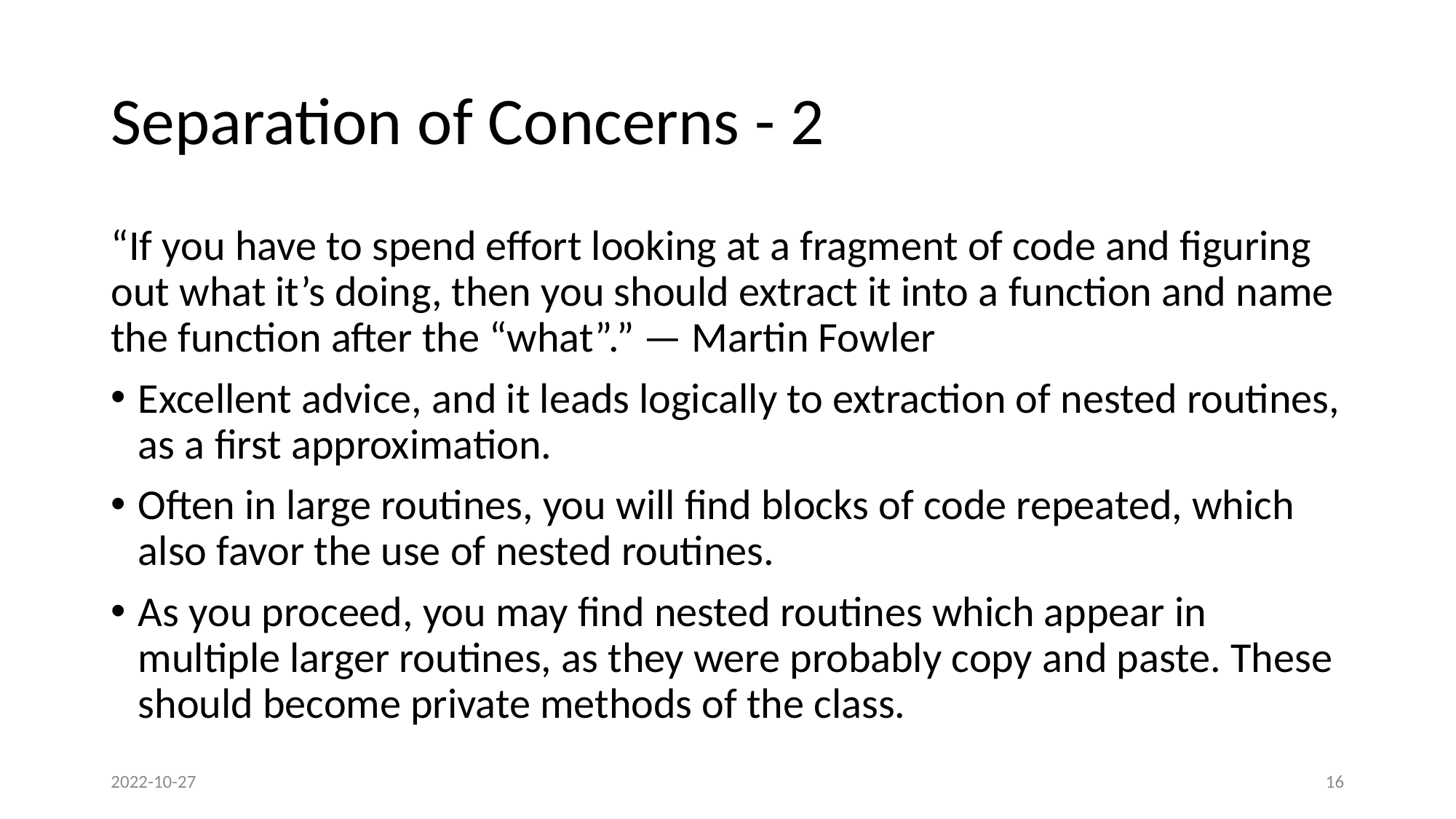

# Separation of Concerns - 2
“If you have to spend effort looking at a fragment of code and figuring out what it’s doing, then you should extract it into a function and name the function after the “what”.” — Martin Fowler
Excellent advice, and it leads logically to extraction of nested routines, as a first approximation.
Often in large routines, you will find blocks of code repeated, which also favor the use of nested routines.
As you proceed, you may find nested routines which appear in multiple larger routines, as they were probably copy and paste. These should become private methods of the class.
2022-10-27
16